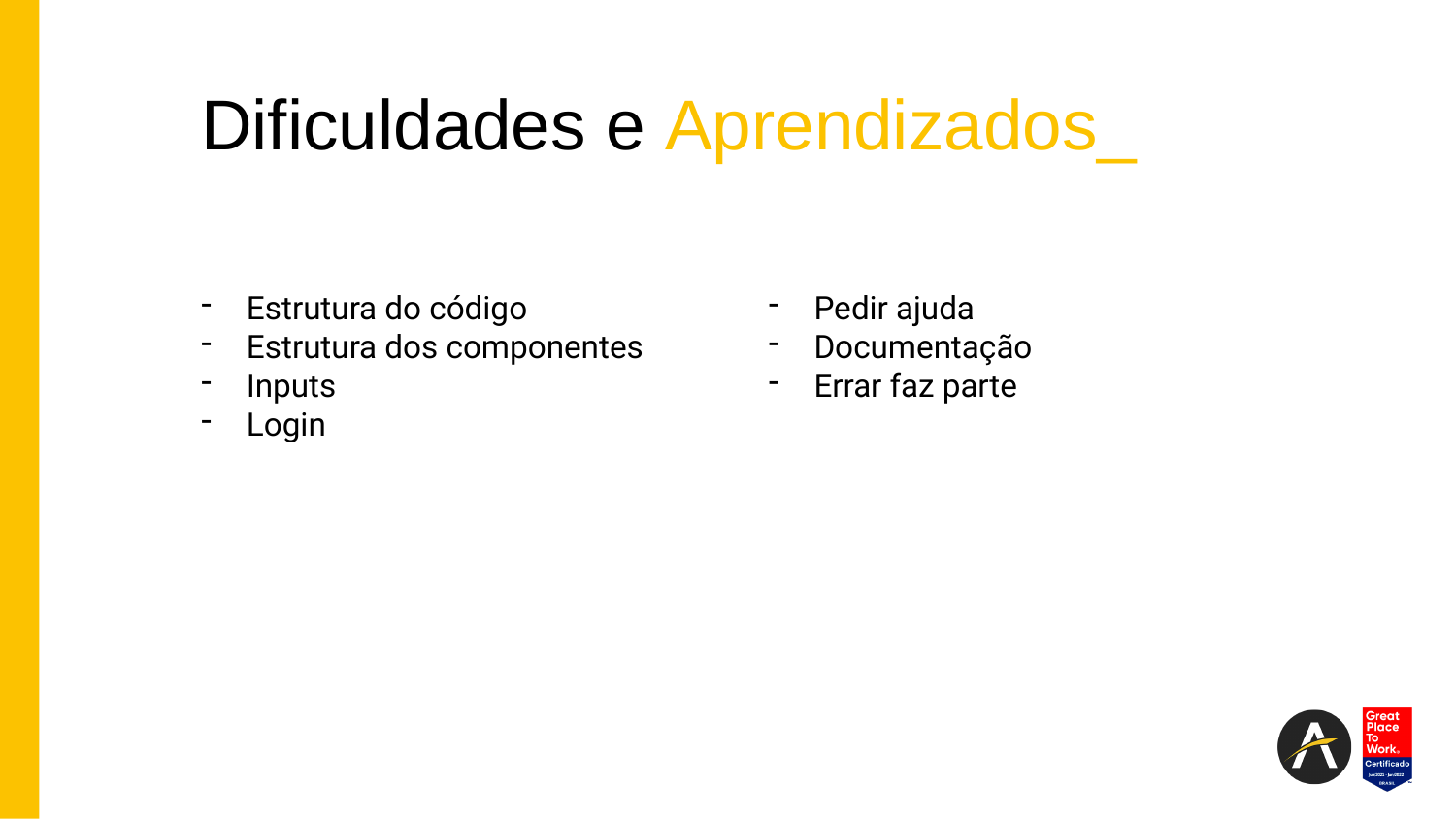

# Dificuldades e Aprendizados_
Pedir ajuda
Documentação
Errar faz parte

Estrutura do código
Estrutura dos componentes
Inputs
Login